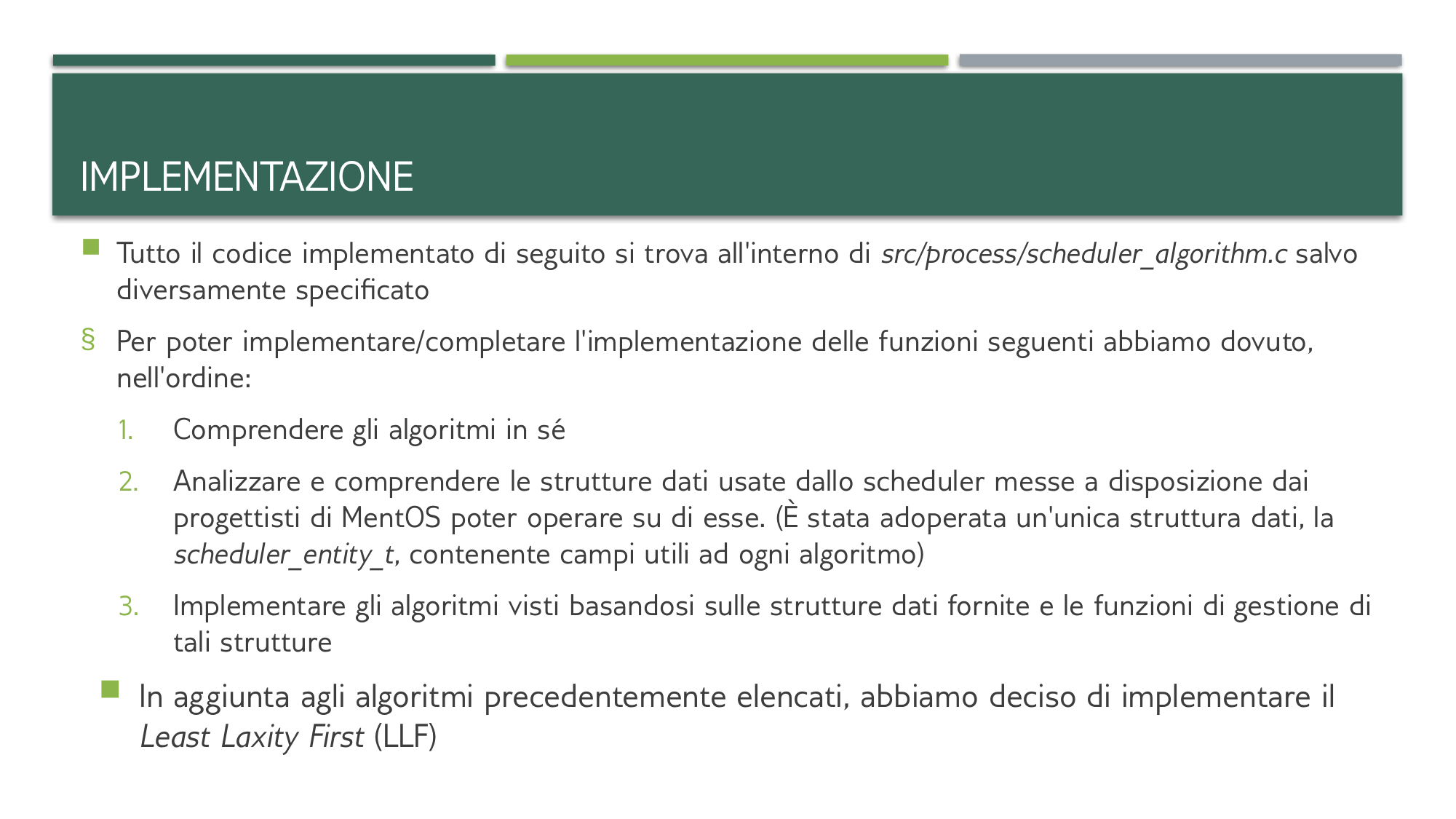

# Implementazione
Tutto il codice implementato di seguito si trova all'interno di src/process/scheduler_algorithm.c salvo diversamente specificato
Per poter implementare/completare l'implementazione delle funzioni seguenti abbiamo dovuto, nell'ordine:
Comprendere gli algoritmi in sé
Analizzare e comprendere le strutture dati usate dallo scheduler messe a disposizione dai progettisti di MentOS poter operare su di esse. (È stata adoperata un'unica struttura dati, la scheduler_entity_t, contenente campi utili ad ogni algoritmo)
Implementare gli algoritmi visti basandosi sulle strutture dati fornite e le funzioni di gestione di tali strutture
In aggiunta agli algoritmi precedentemente elencati, abbiamo deciso di implementare il Least Laxity First (LLF)